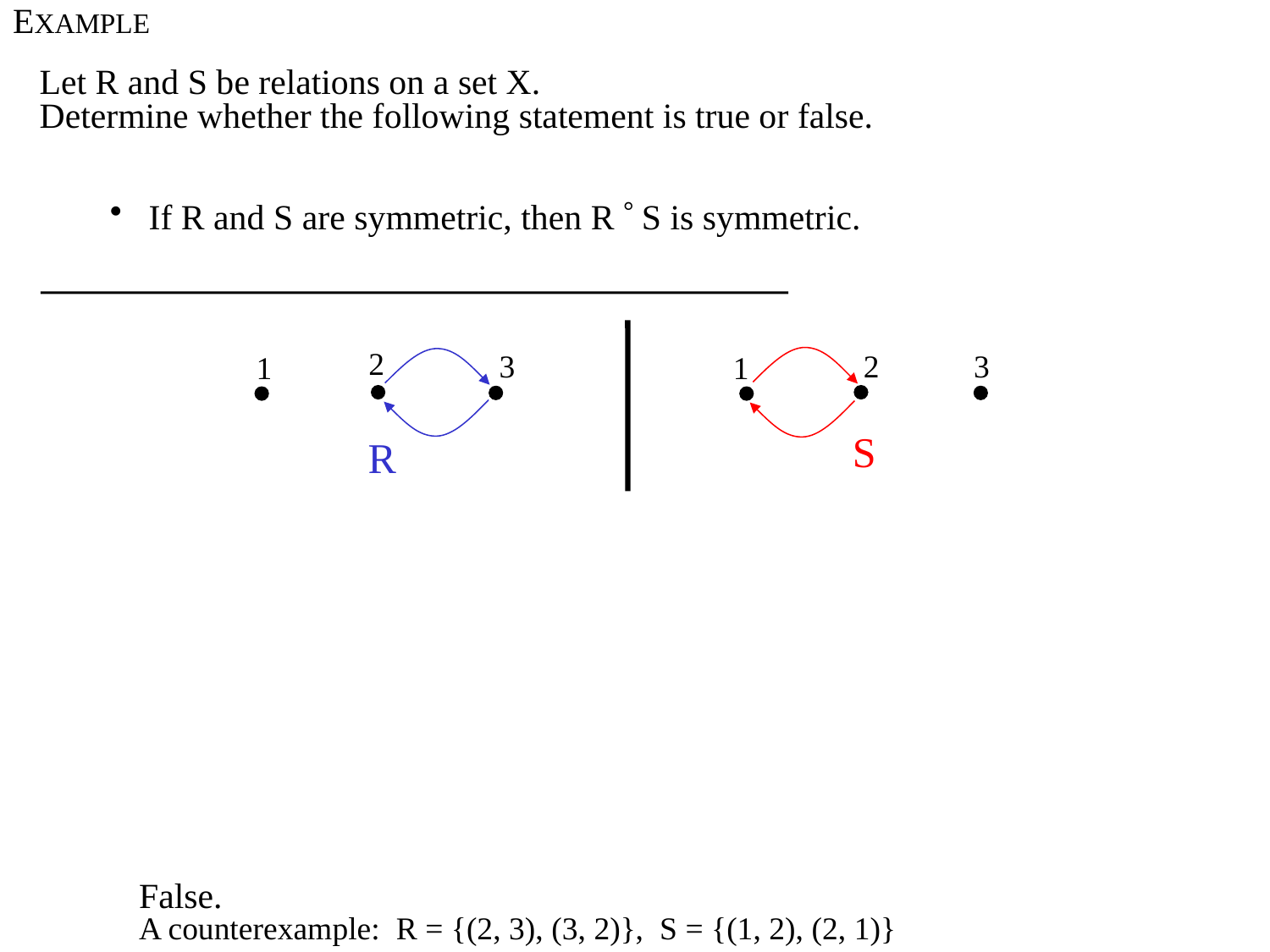

EXAMPLE

   Let R and S be relations on a set X.
   Determine whether the following statement is true or false.

 If R and S are symmetric, then R ° S is symmetric.

2
3
3
2
1
1

S
R
False.
A counterexample:  R = {(2, 3), (3, 2)},  S = {(1, 2), (2, 1)}